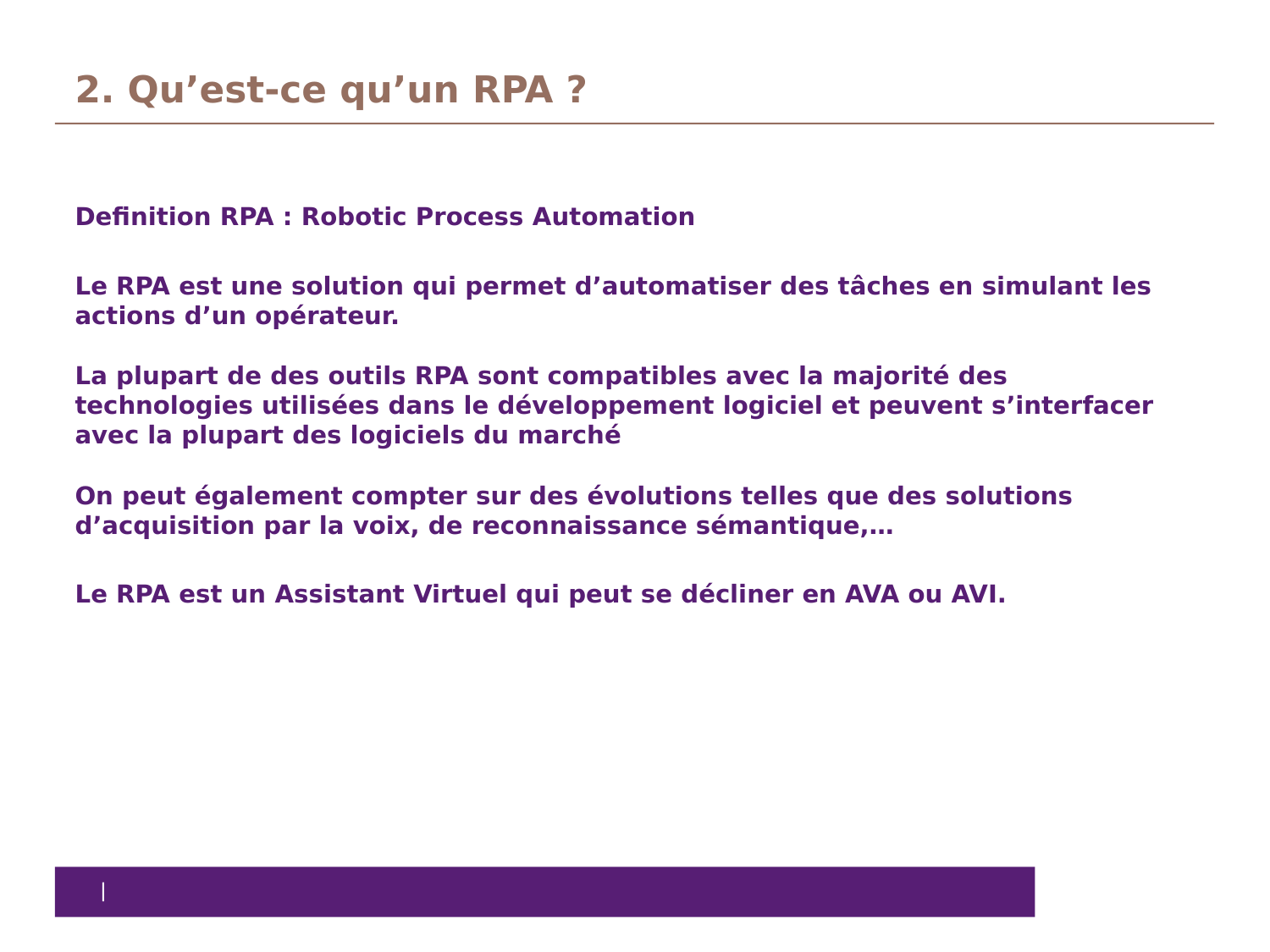

# 2. Qu’est-ce qu’un RPA ?

Definition RPA : Robotic Process Automation

Le RPA est une solution qui permet d’automatiser des tâches en simulant les actions d’un opérateur.

La plupart de des outils RPA sont compatibles avec la majorité des technologies utilisées dans le développement logiciel et peuvent s’interfacer avec la plupart des logiciels du marché

On peut également compter sur des évolutions telles que des solutions d’acquisition par la voix, de reconnaissance sémantique,…

Le RPA est un Assistant Virtuel qui peut se décliner en AVA ou AVI.